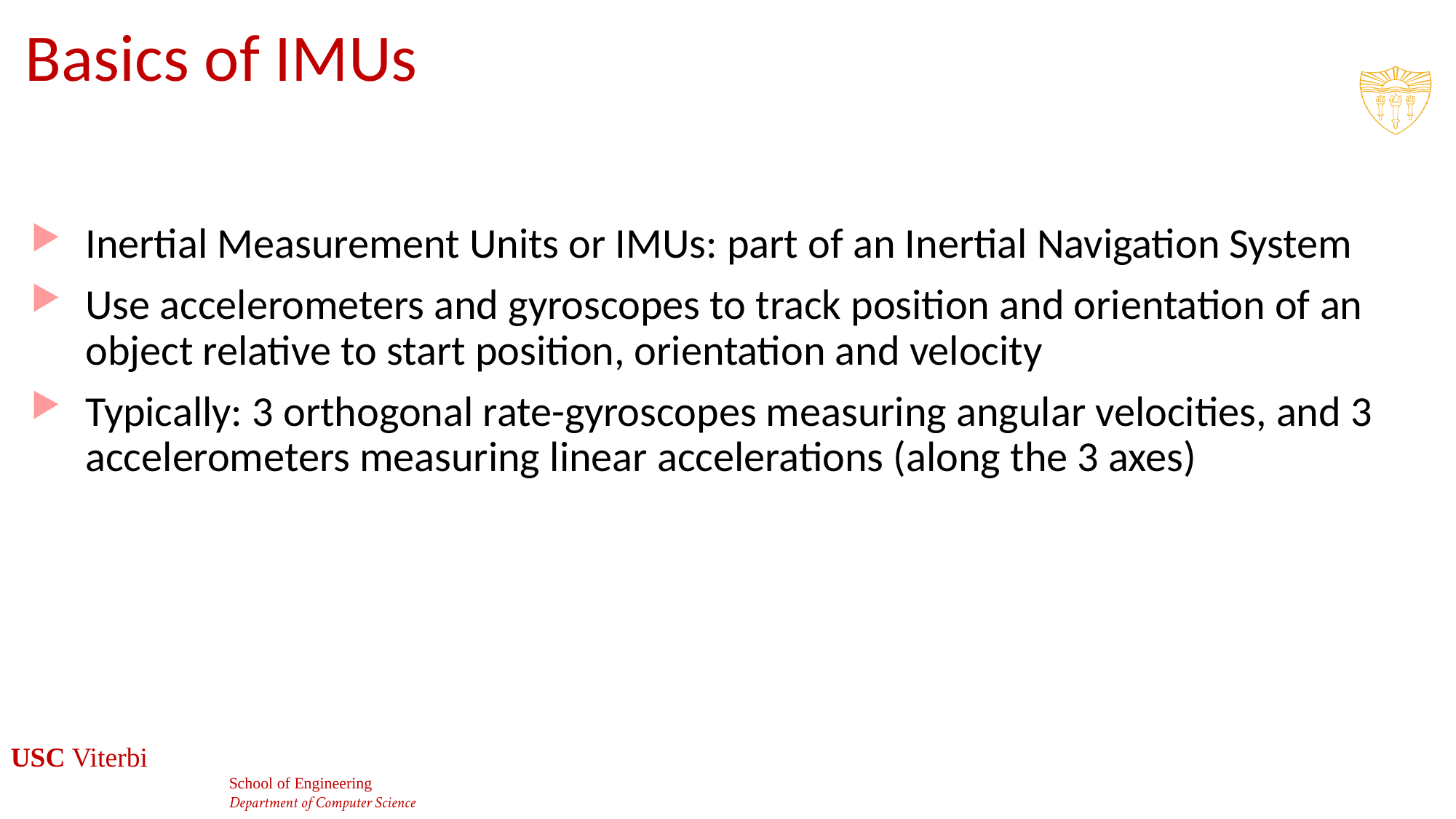

# Basics of IMUs
Inertial Measurement Units or IMUs: part of an Inertial Navigation System
Use accelerometers and gyroscopes to track position and orientation of an object relative to start position, orientation and velocity
Typically: 3 orthogonal rate-gyroscopes measuring angular velocities, and 3 accelerometers measuring linear accelerations (along the 3 axes)
3